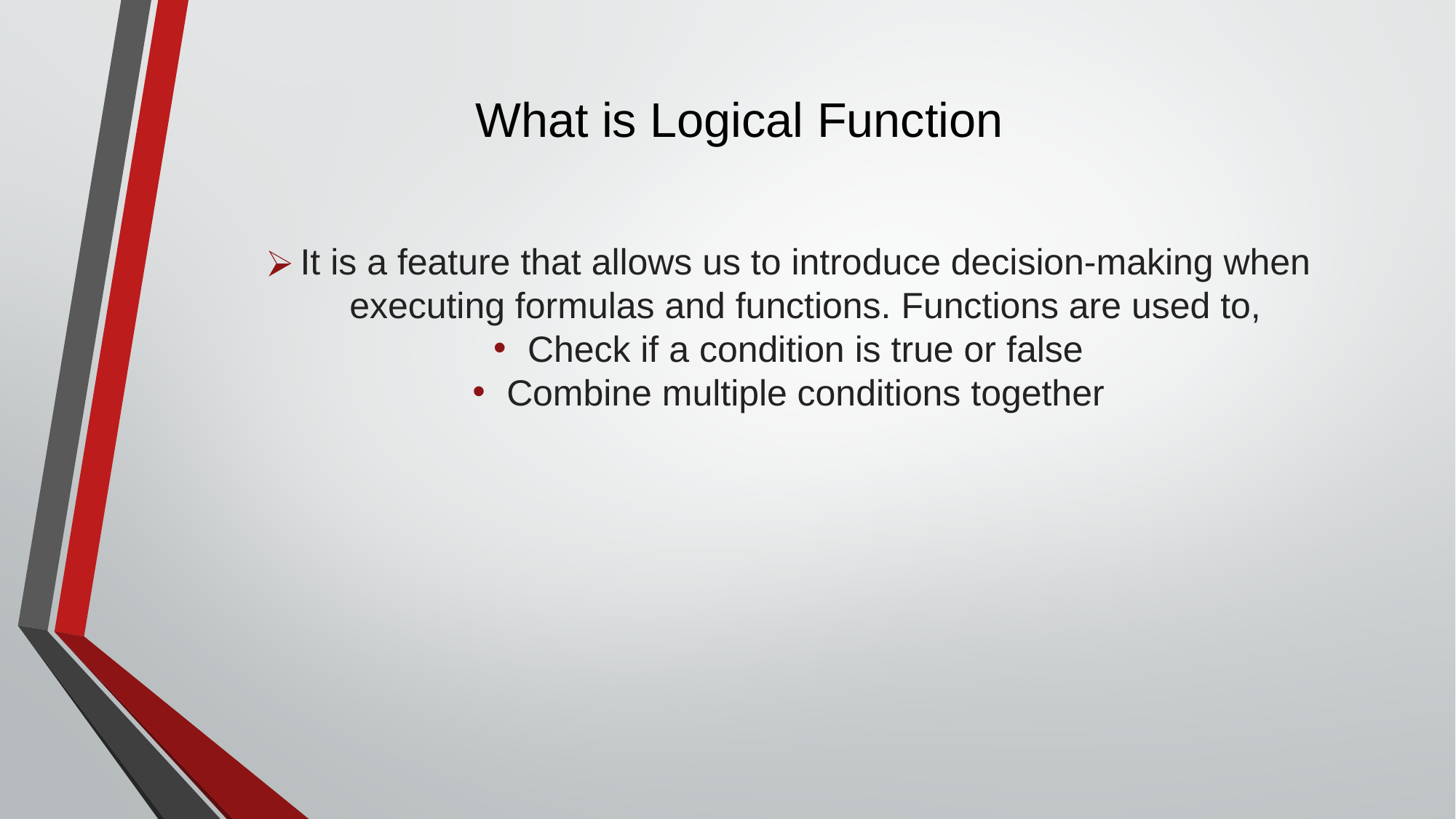

# What is Logical Function
It is a feature that allows us to introduce decision-making when executing formulas and functions. Functions are used to,
Check if a condition is true or false
Combine multiple conditions together